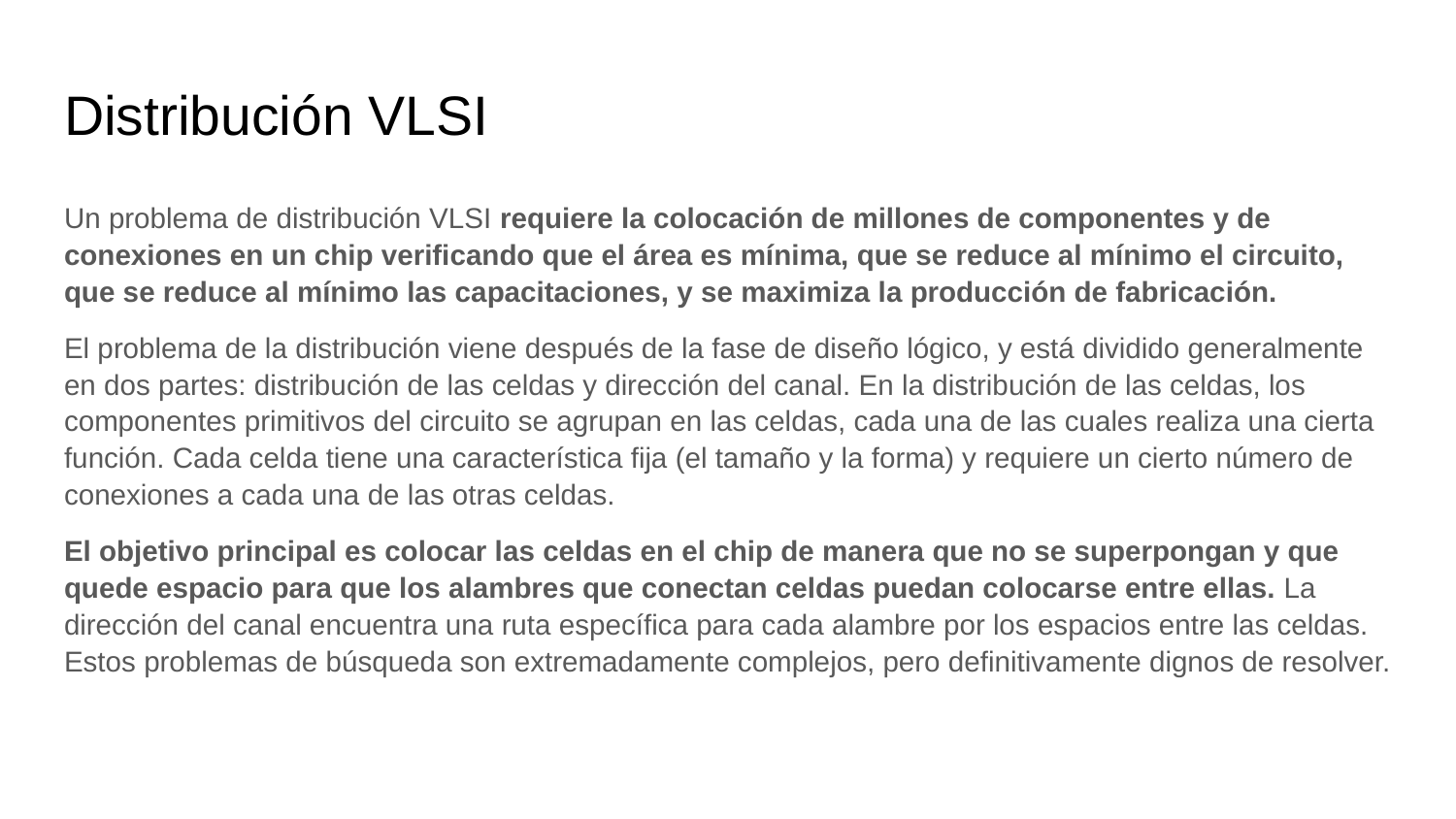

# Distribución VLSI
Un problema de distribución VLSI requiere la colocación de millones de componentes y de conexiones en un chip verificando que el área es mínima, que se reduce al mínimo el circuito, que se reduce al mínimo las capacitaciones, y se maximiza la producción de fabricación.
El problema de la distribución viene después de la fase de diseño lógico, y está dividido generalmente en dos partes: distribución de las celdas y dirección del canal. En la distribución de las celdas, los componentes primitivos del circuito se agrupan en las celdas, cada una de las cuales realiza una cierta función. Cada celda tiene una característica fija (el tamaño y la forma) y requiere un cierto número de conexiones a cada una de las otras celdas.
El objetivo principal es colocar las celdas en el chip de manera que no se superpongan y que quede espacio para que los alambres que conectan celdas puedan colocarse entre ellas. La dirección del canal encuentra una ruta específica para cada alambre por los espacios entre las celdas. Estos problemas de búsqueda son extremadamente complejos, pero definitivamente dignos de resolver.